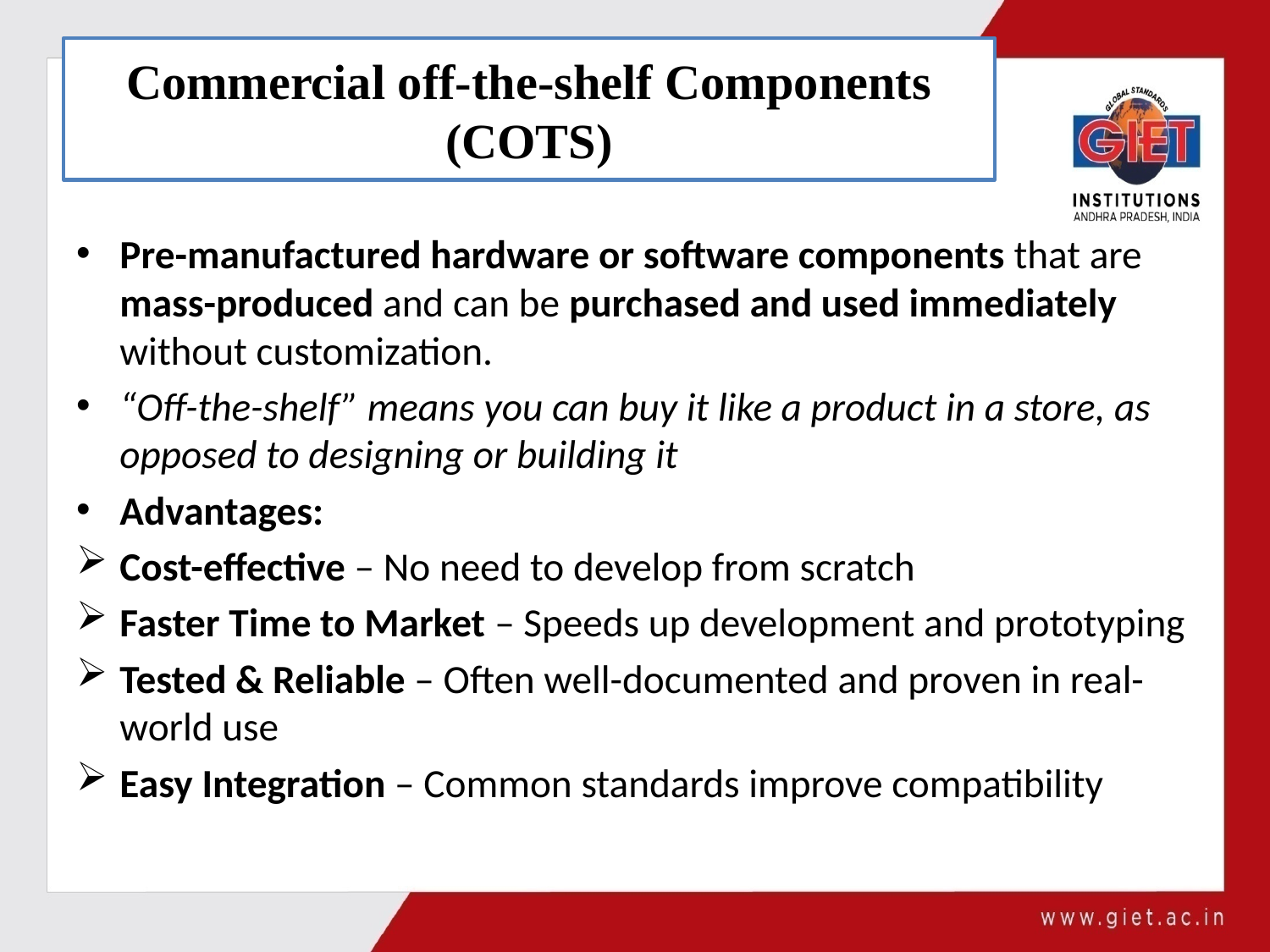

# Commercial off-the-shelf Components (COTS)
Pre-manufactured hardware or software components that are mass-produced and can be purchased and used immediately without customization.
“Off-the-shelf” means you can buy it like a product in a store, as opposed to designing or building it
Advantages:
Cost-effective – No need to develop from scratch
Faster Time to Market – Speeds up development and prototyping
Tested & Reliable – Often well-documented and proven in real-world use
Easy Integration – Common standards improve compatibility